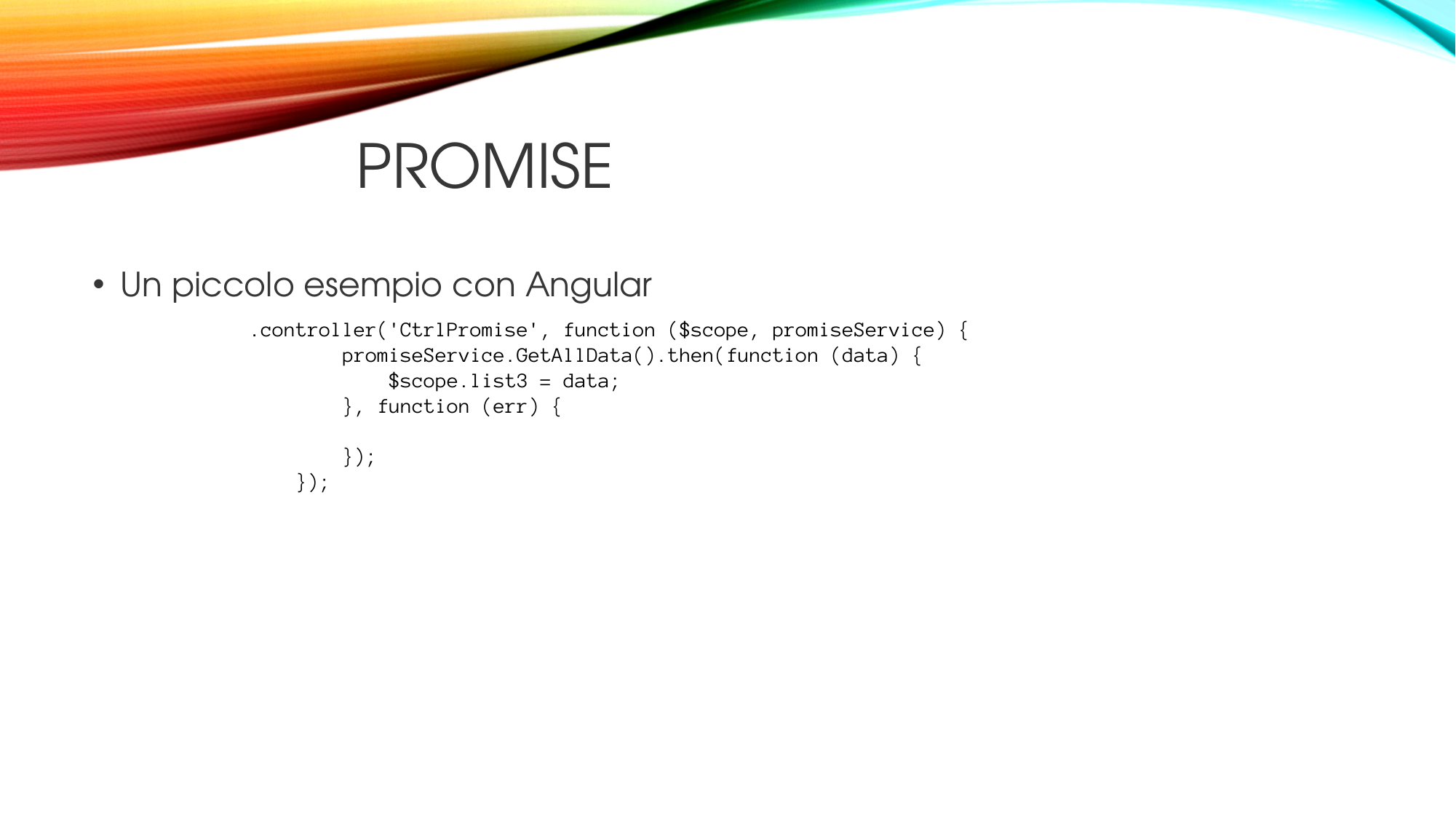

# PROMISE
Un piccolo esempio con Angular
.controller('CtrlPromise', function ($scope, promiseService) {
        promiseService.GetAllData().then(function (data) {
            $scope.list3 = data;
        }, function (err) {

        });
    });